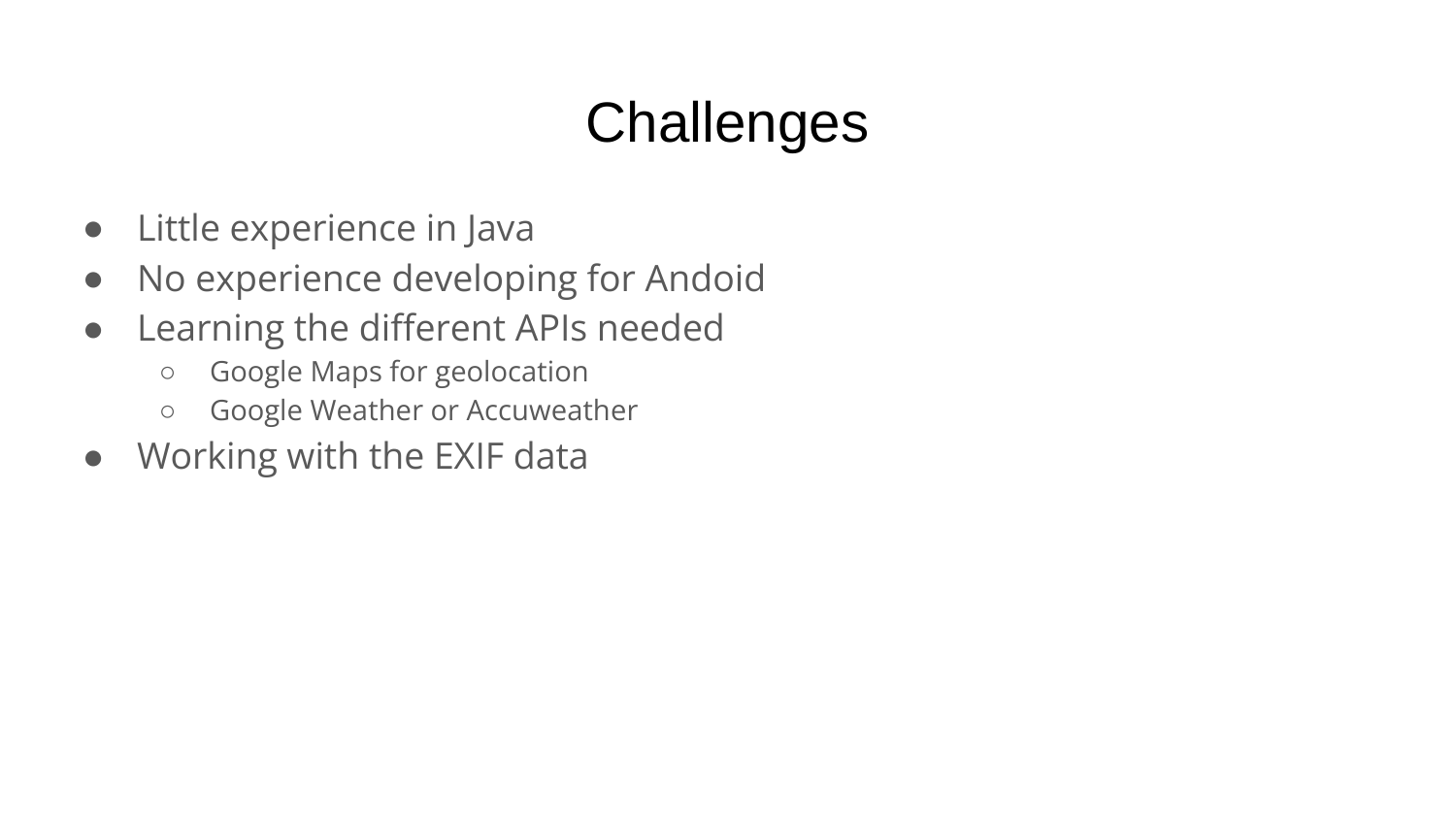

# Challenges
Little experience in Java
No experience developing for Andoid
Learning the different APIs needed
Google Maps for geolocation
Google Weather or Accuweather
Working with the EXIF data